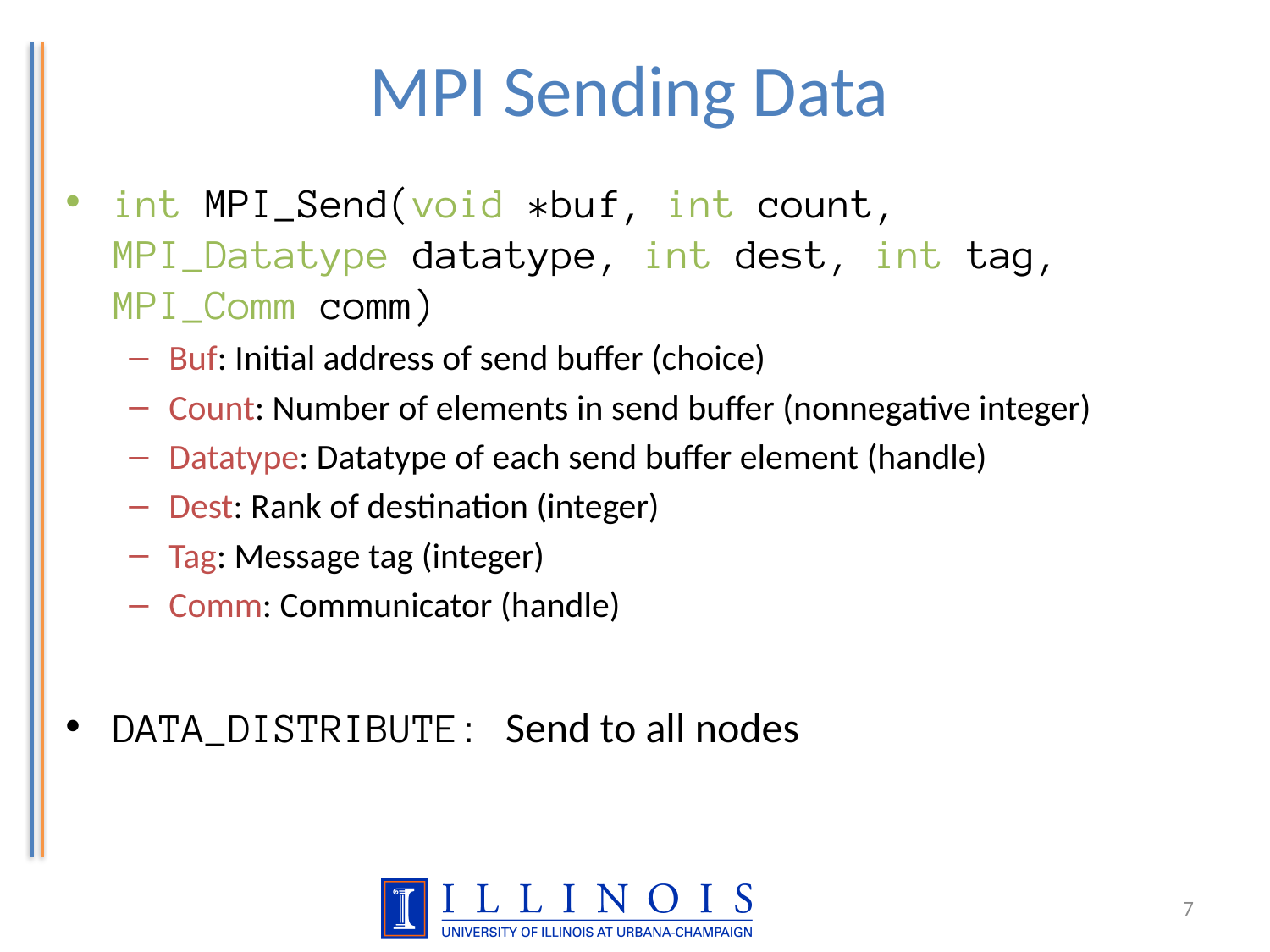

# MPI Sending Data
int MPI_Send(void *buf, int count, MPI_Datatype datatype, int dest, int tag, MPI_Comm comm)
Buf: Initial address of send buffer (choice)
Count: Number of elements in send buffer (nonnegative integer)
Datatype: Datatype of each send buffer element (handle)
Dest: Rank of destination (integer)
Tag: Message tag (integer)
Comm: Communicator (handle)

DATA_DISTRIBUTE: Send to all nodes
7